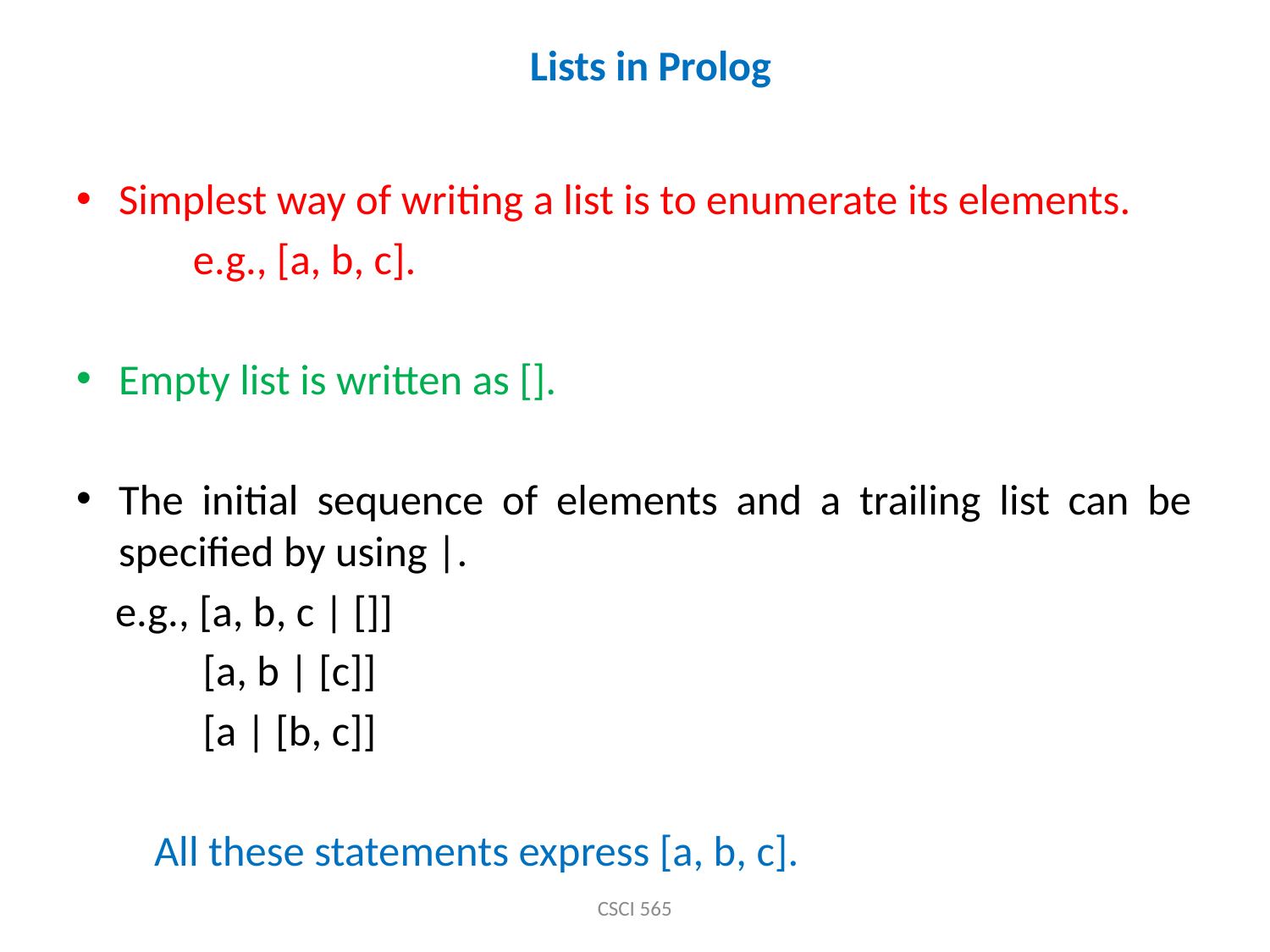

Lists in Prolog

Simplest way of writing a list is to enumerate its elements.
            e.g., [a, b, c].

Empty list is written as [].

The initial sequence of elements and a trailing list can be specified by using |.
    e.g., [a, b, c | []]
             [a, b | [c]]
             [a | [b, c]]

        All these statements express [a, b, c].

CSCI 565